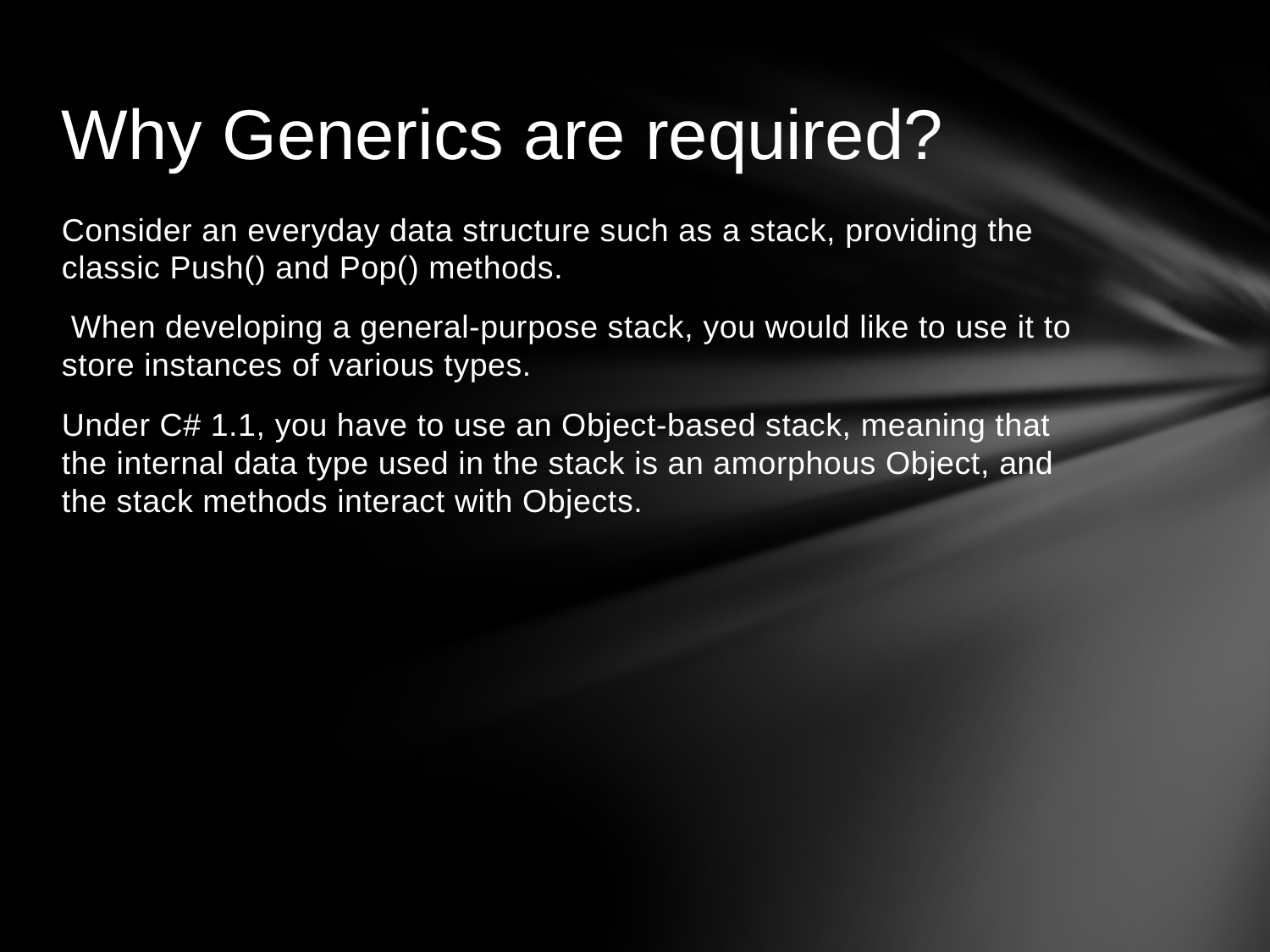

# Why Generics are required?
Consider an everyday data structure such as a stack, providing the classic Push() and Pop() methods.
 When developing a general-purpose stack, you would like to use it to store instances of various types.
Under C# 1.1, you have to use an Object-based stack, meaning that the internal data type used in the stack is an amorphous Object, and the stack methods interact with Objects.